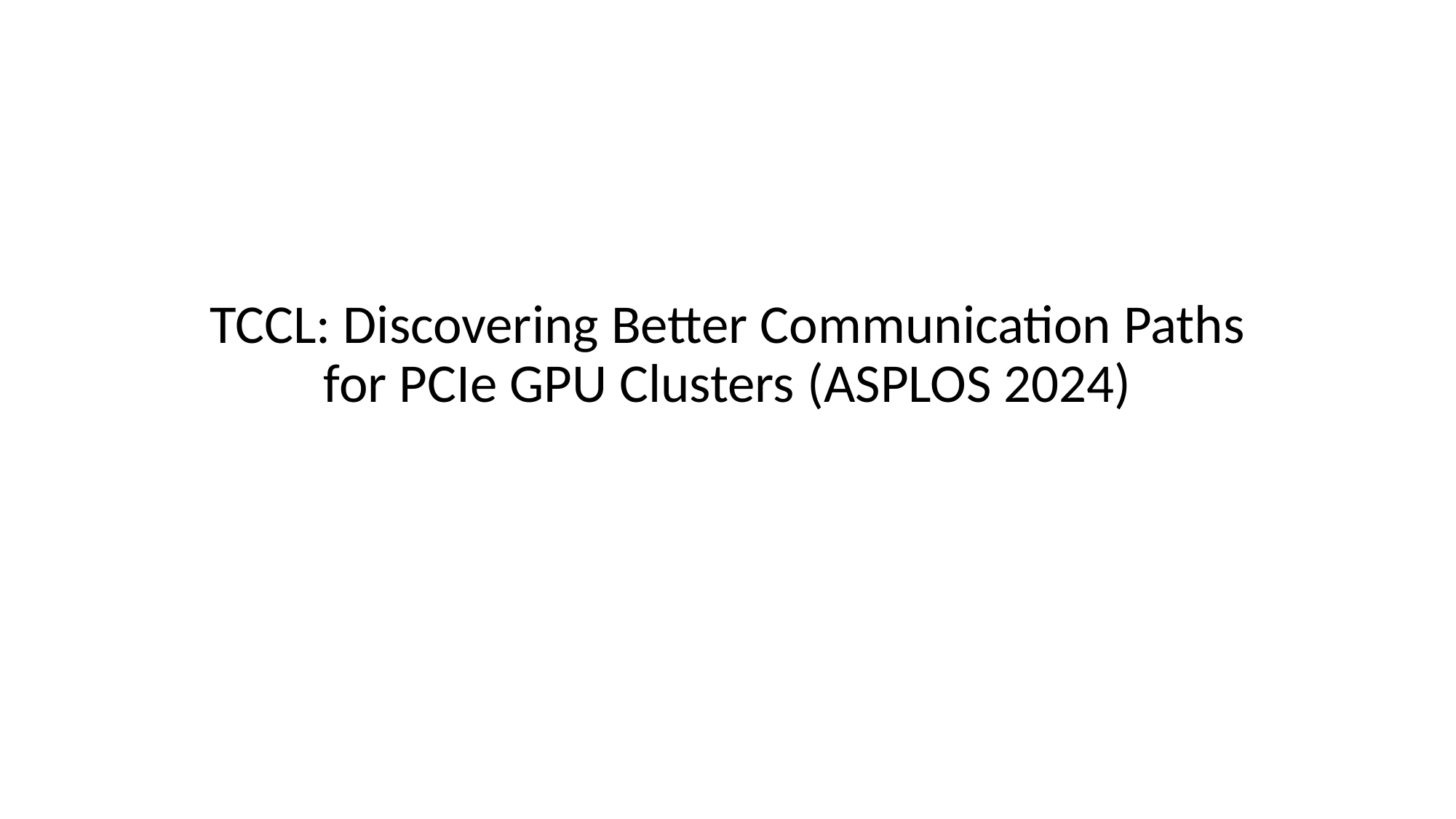

# TCCL: Discovering Better Communication Paths for PCIe GPU Clusters (ASPLOS 2024)